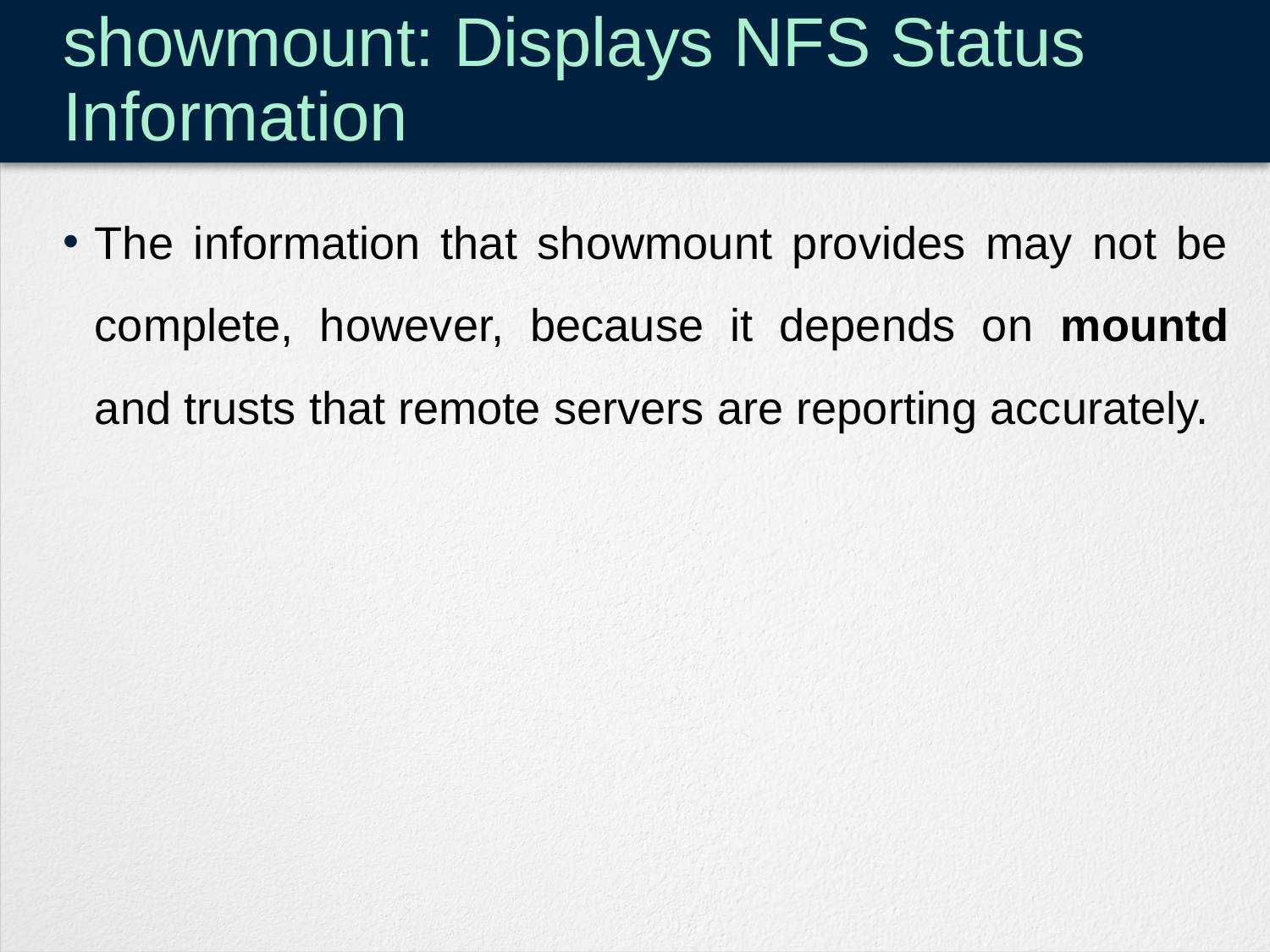

# showmount: Displays NFS Status Information
The information that showmount provides may not be complete, however, because it depends on mountd and trusts that remote servers are reporting accurately.